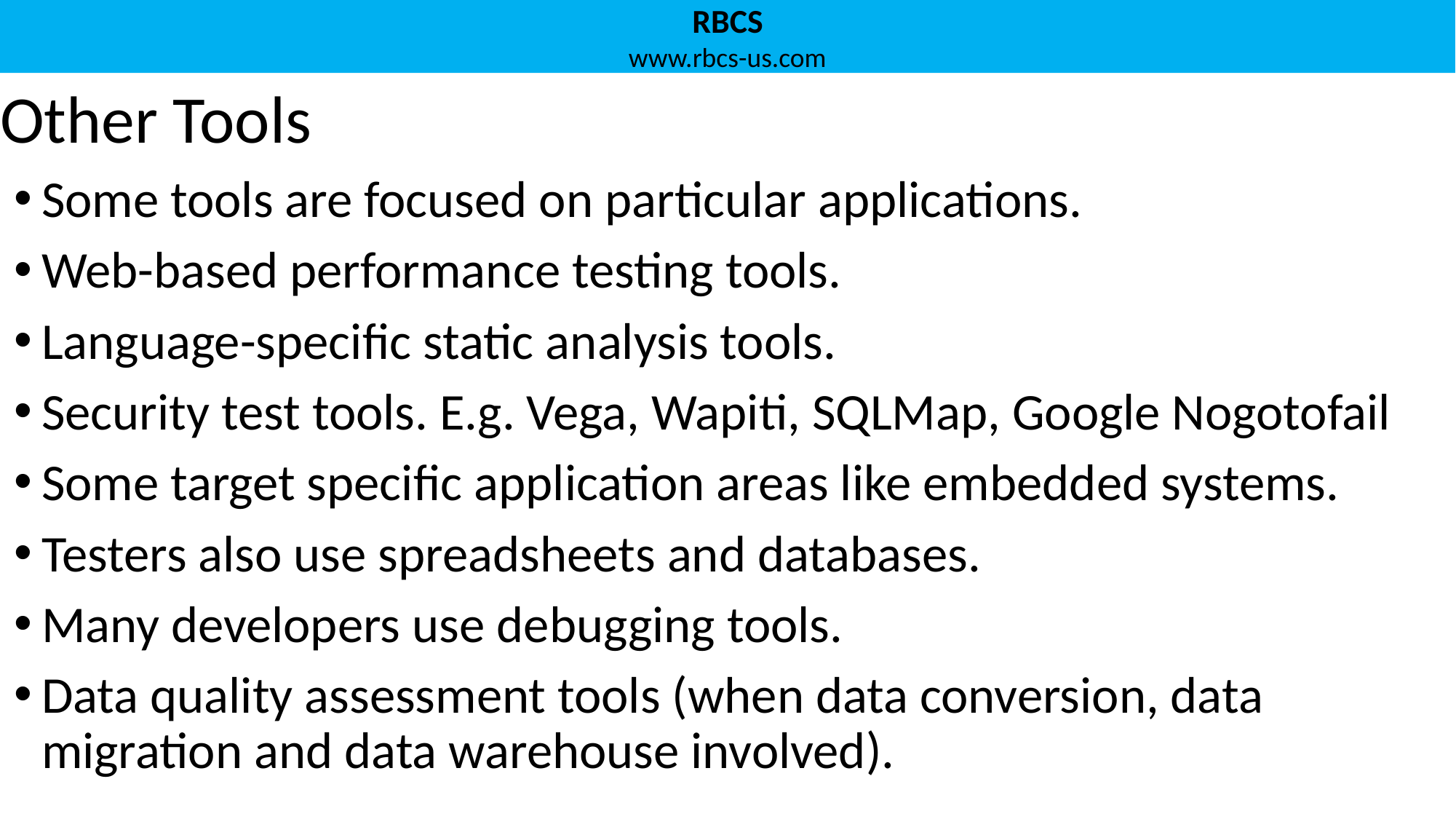

# Other Tools
Some tools are focused on particular applications.
Web-based performance testing tools.
Language-specific static analysis tools.
Security test tools. E.g. Vega, Wapiti, SQLMap, Google Nogotofail
Some target specific application areas like embedded systems.
Testers also use spreadsheets and databases.
Many developers use debugging tools.
Data quality assessment tools (when data conversion, data migration and data warehouse involved).